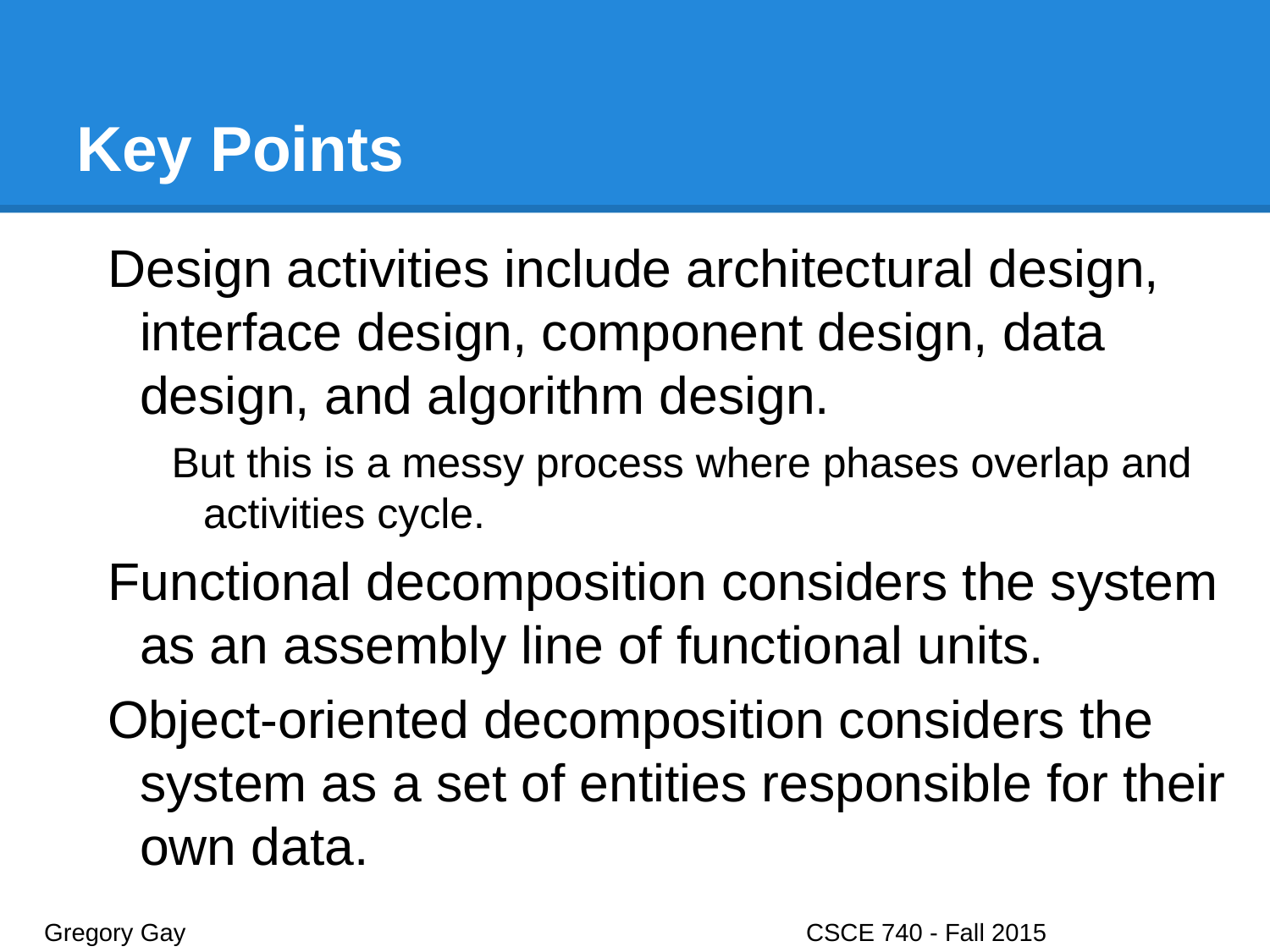

# Key Points
Design activities include architectural design, interface design, component design, data design, and algorithm design.
But this is a messy process where phases overlap and activities cycle.
Functional decomposition considers the system as an assembly line of functional units.
Object-oriented decomposition considers the system as a set of entities responsible for their own data.
Gregory Gay					CSCE 740 - Fall 2015								16